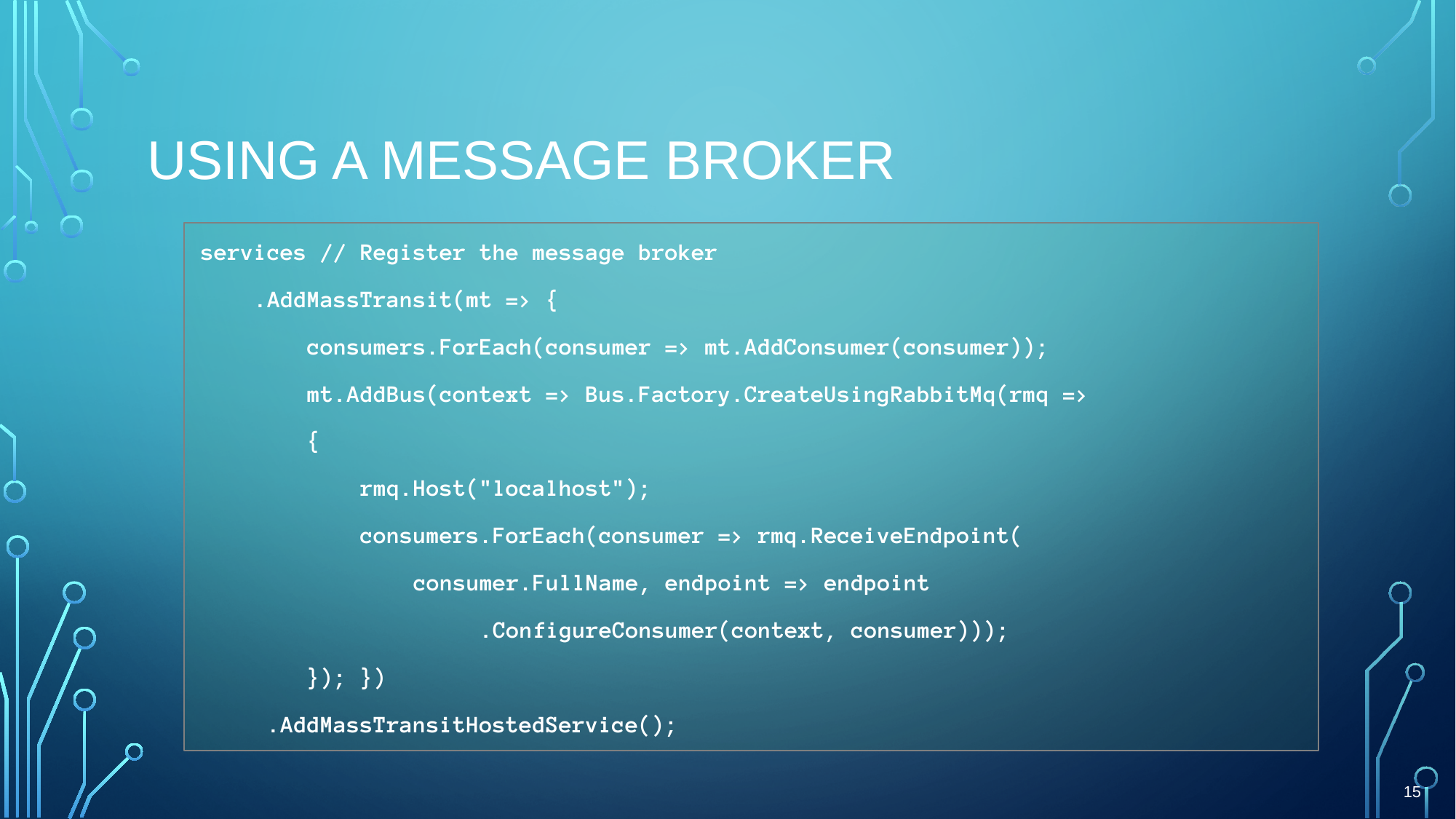

# Using A Message Broker
services // Register the message broker
    .AddMassTransit(mt => {
        consumers.ForEach(consumer => mt.AddConsumer(consumer));
        mt.AddBus(context => Bus.Factory.CreateUsingRabbitMq(rmq =>
        {
            rmq.Host("localhost");
            consumers.ForEach(consumer => rmq.ReceiveEndpoint(
                consumer.FullName, endpoint => endpoint
                     .ConfigureConsumer(context, consumer)));
        }); })
     .AddMassTransitHostedService();
15